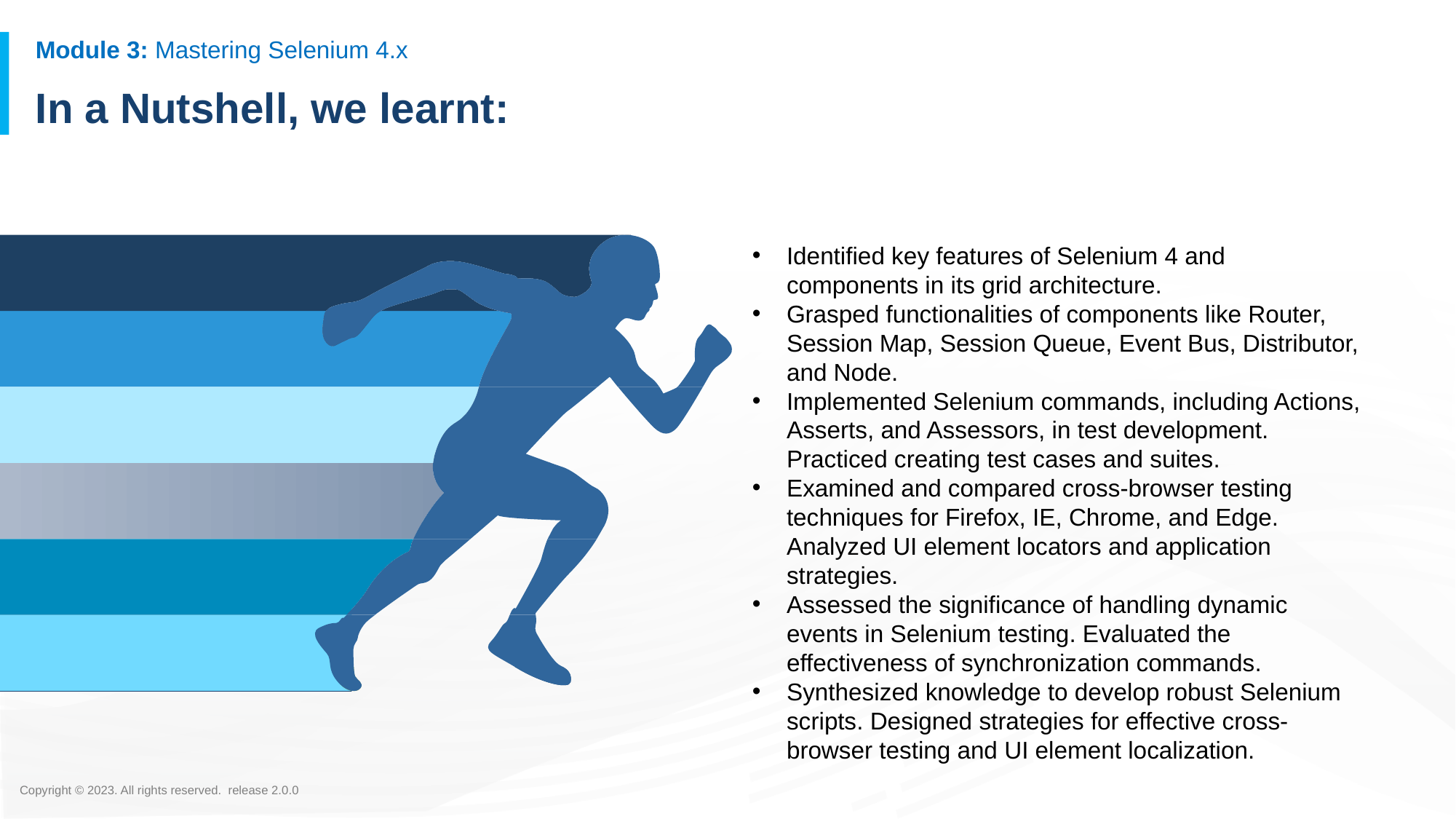

# In a Nutshell, we learnt:

Identified key features of Selenium 4 and components in its grid architecture.
Grasped functionalities of components like Router, Session Map, Session Queue, Event Bus, Distributor, and Node.
Implemented Selenium commands, including Actions, Asserts, and Assessors, in test development. Practiced creating test cases and suites.
Examined and compared cross-browser testing techniques for Firefox, IE, Chrome, and Edge. Analyzed UI element locators and application strategies.
Assessed the significance of handling dynamic events in Selenium testing. Evaluated the effectiveness of synchronization commands.
Synthesized knowledge to develop robust Selenium scripts. Designed strategies for effective cross-browser testing and UI element localization.